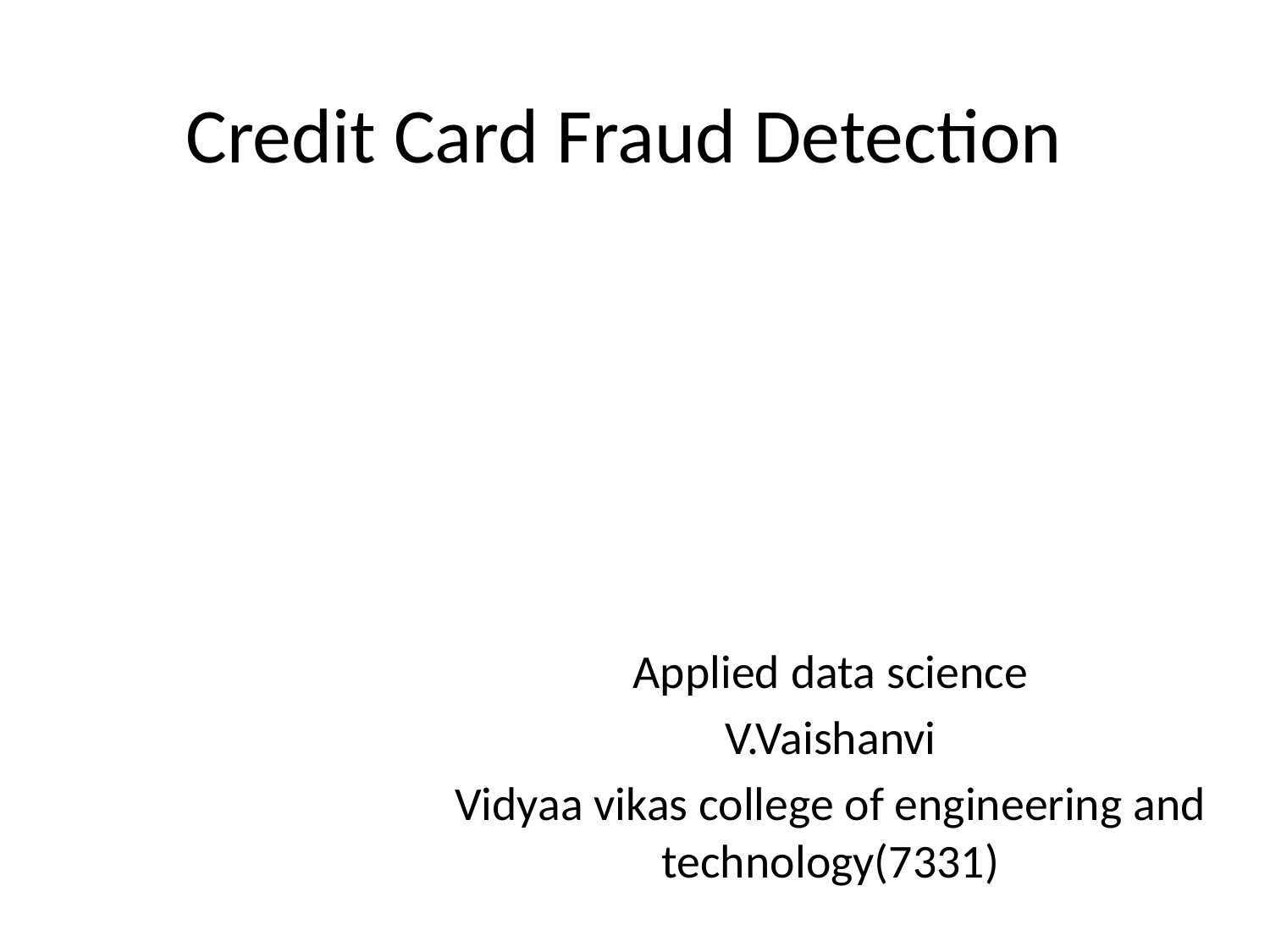

# Credit Card Fraud Detection
Applied data science
V.Vaishanvi
Vidyaa vikas college of engineering and technology(7331)